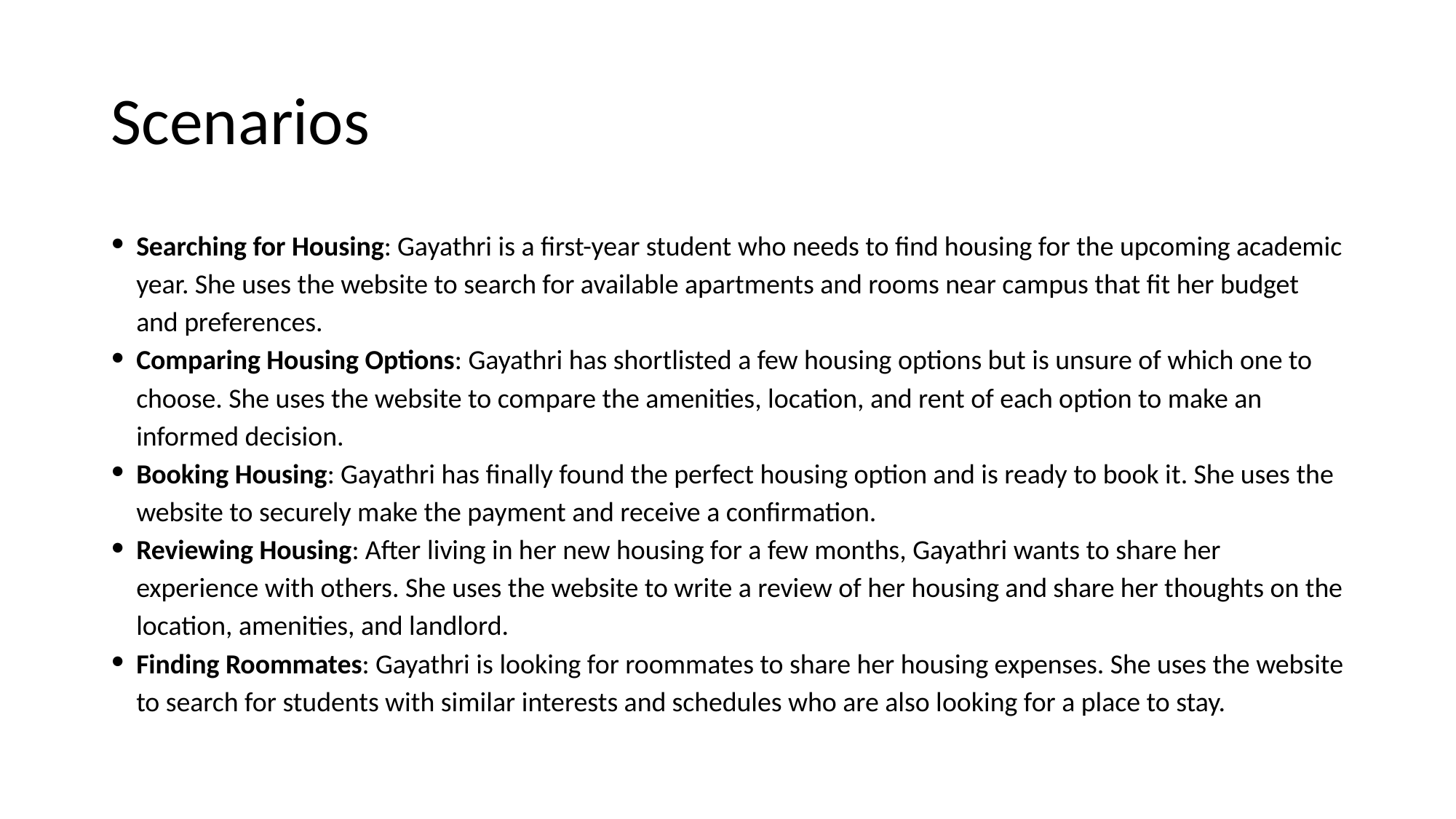

# Scenarios
Searching for Housing: Gayathri is a first-year student who needs to find housing for the upcoming academic year. She uses the website to search for available apartments and rooms near campus that fit her budget and preferences.
Comparing Housing Options: Gayathri has shortlisted a few housing options but is unsure of which one to choose. She uses the website to compare the amenities, location, and rent of each option to make an informed decision.
Booking Housing: Gayathri has finally found the perfect housing option and is ready to book it. She uses the website to securely make the payment and receive a confirmation.
Reviewing Housing: After living in her new housing for a few months, Gayathri wants to share her experience with others. She uses the website to write a review of her housing and share her thoughts on the location, amenities, and landlord.
Finding Roommates: Gayathri is looking for roommates to share her housing expenses. She uses the website to search for students with similar interests and schedules who are also looking for a place to stay.